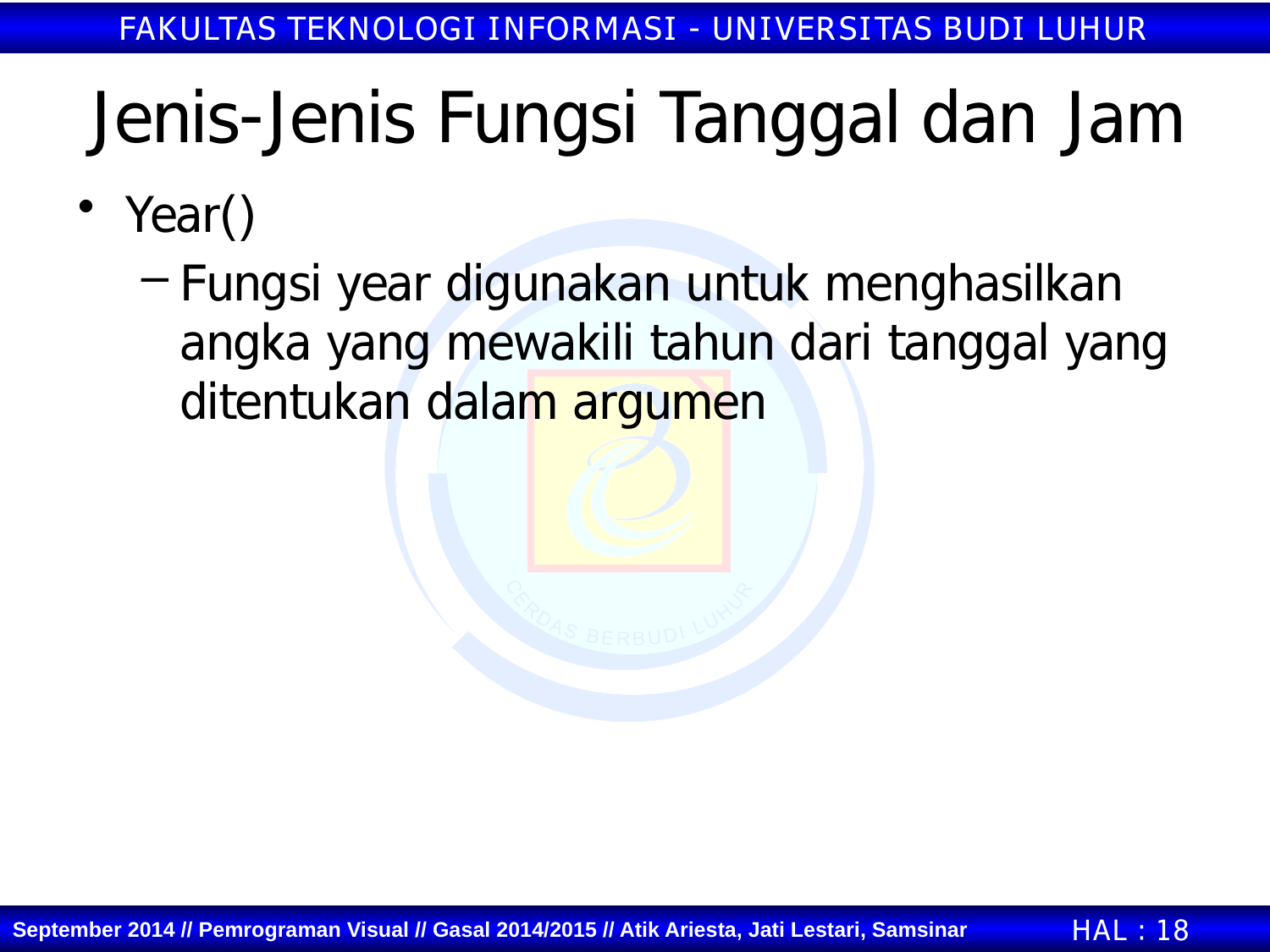

# Jenis-Jenis Fungsi Tanggal dan Jam
Year()
Fungsi year digunakan untuk menghasilkan angka yang mewakili tahun dari tanggal yang ditentukan dalam argumen